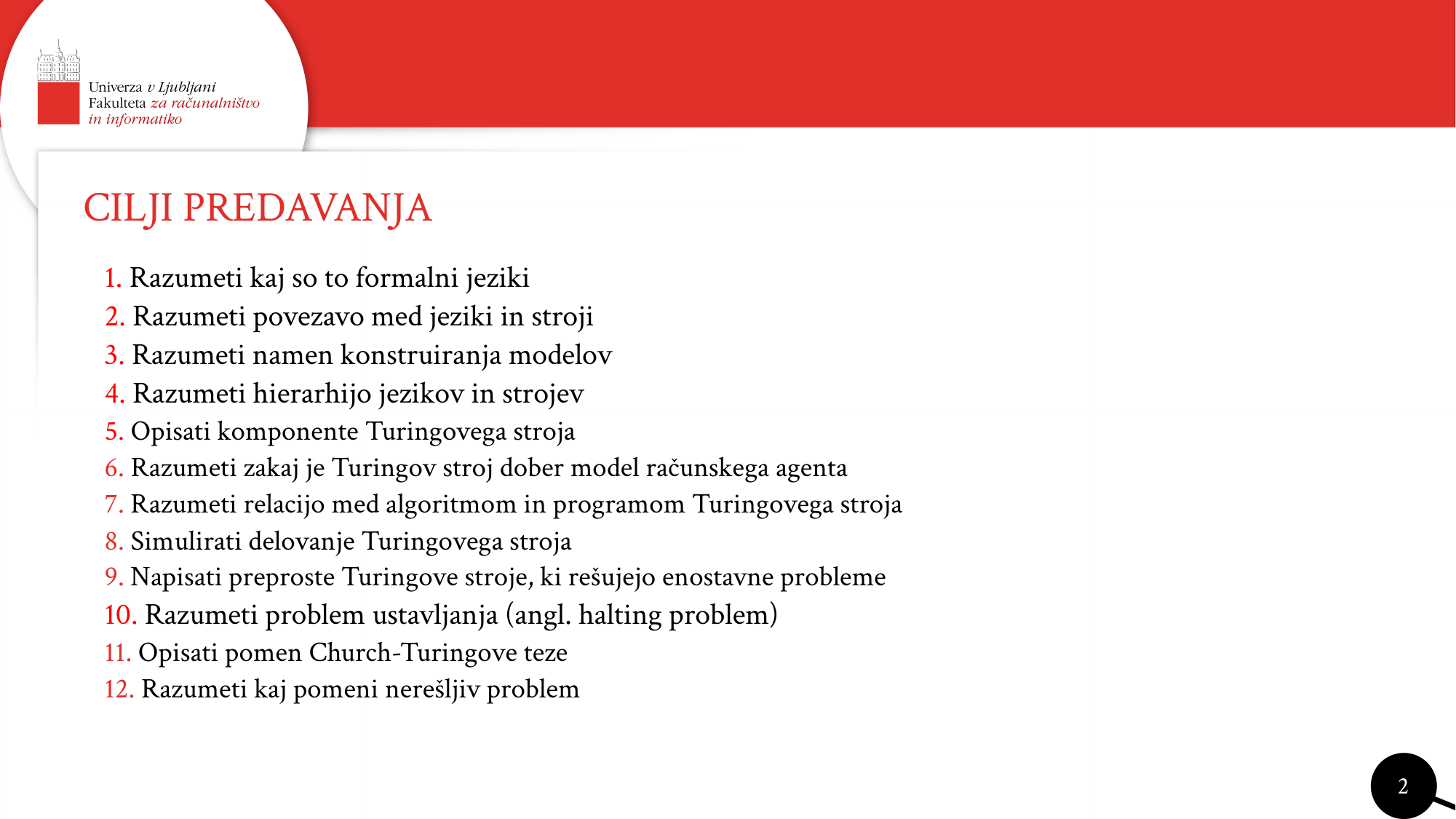

# CILJI PREDAVANJA
1. Razumeti kaj so to formalni jeziki
2. Razumeti povezavo med jeziki in stroji
3. Razumeti namen konstruiranja modelov
4. Razumeti hierarhijo jezikov in strojev
5. Opisati komponente Turingovega stroja
6. Razumeti zakaj je Turingov stroj dober model računskega agenta
7. Razumeti relacijo med algoritmom in programom Turingovega stroja
8. Simulirati delovanje Turingovega stroja
9. Napisati preproste Turingove stroje, ki rešujejo enostavne probleme
10. Razumeti problem ustavljanja (angl. halting problem)
11. Opisati pomen Church-Turingove teze
12. Razumeti kaj pomeni nerešljiv problem

2